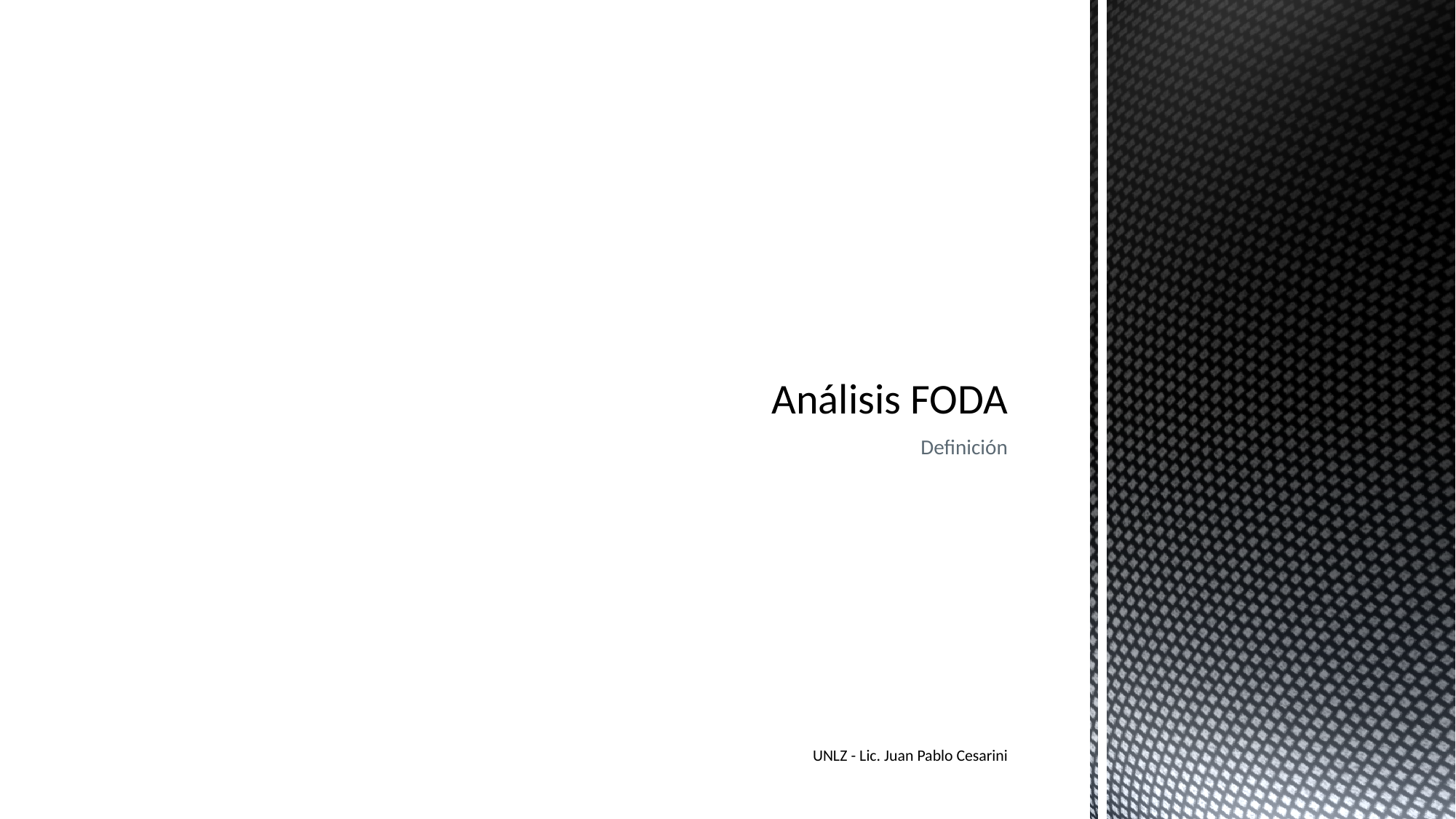

# Análisis FODA
Definición
UNLZ - Lic. Juan Pablo Cesarini